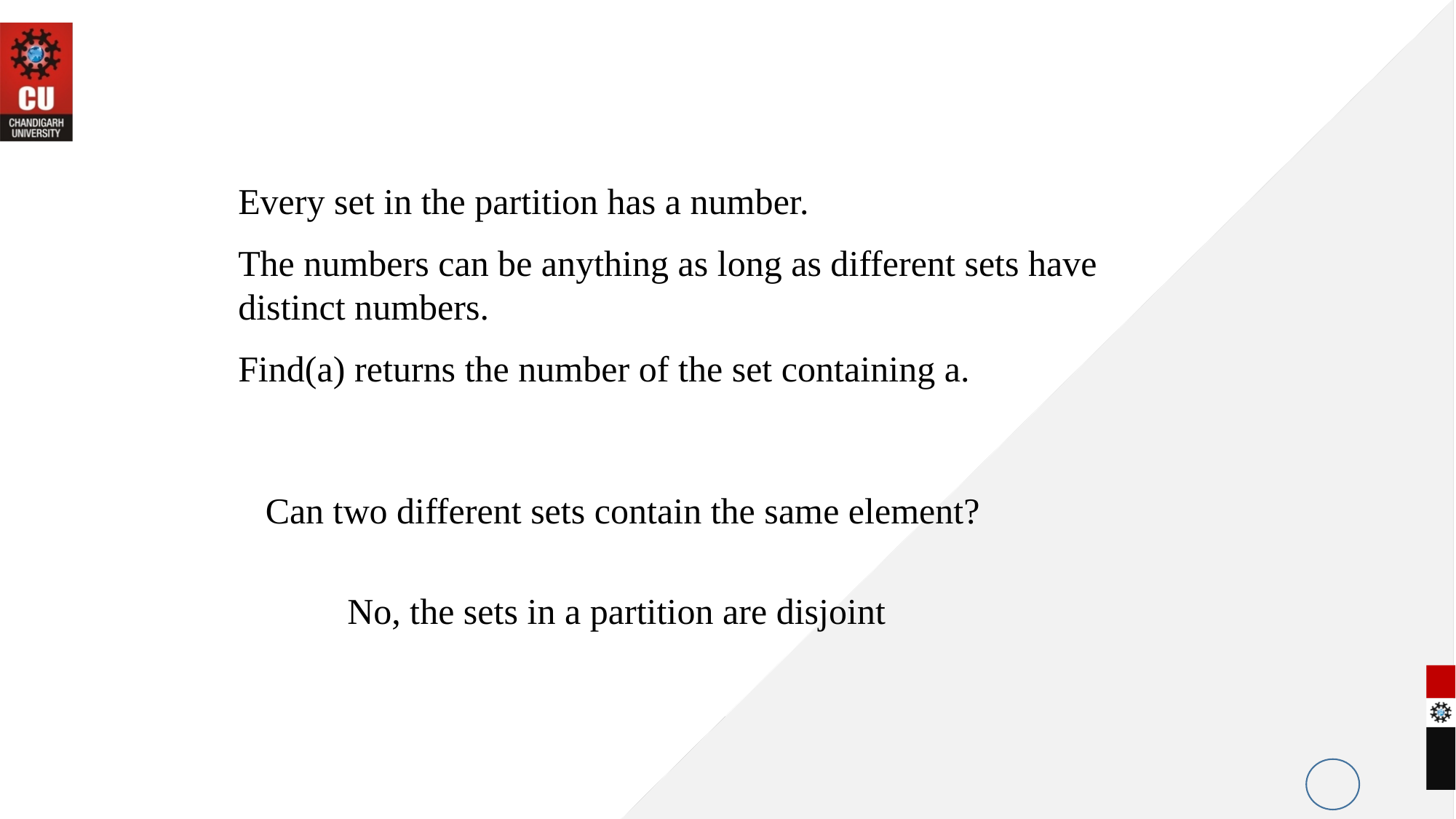

Every set in the partition has a number.
The numbers can be anything as long as different sets have distinct numbers.
Find(a) returns the number of the set containing a.
Can two different sets contain the same element?
No, the sets in a partition are disjoint